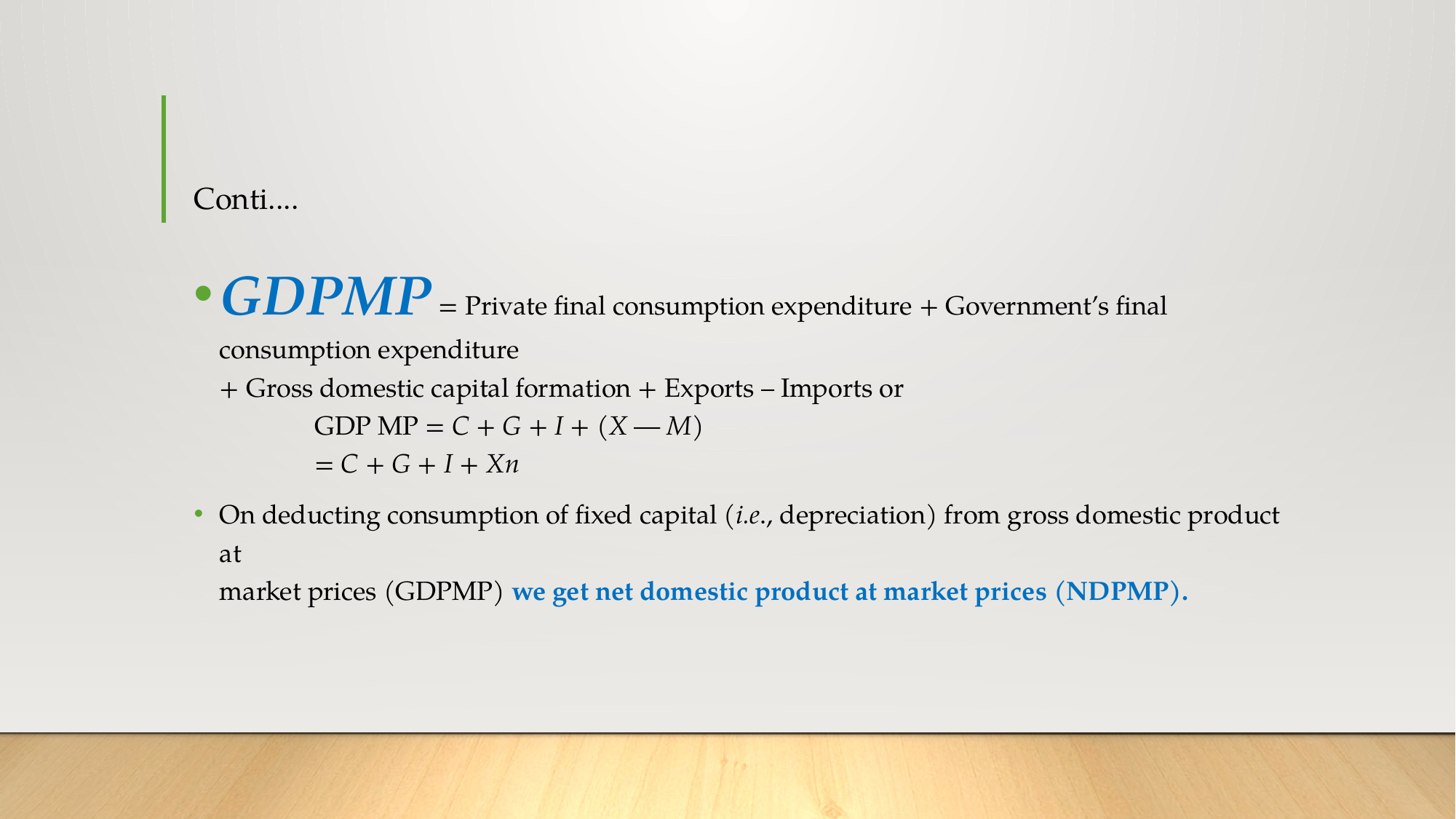

# Conti....
GDPMP = Private final consumption expenditure + Government’s final consumption expenditure
+ Gross domestic capital formation + Exports – Imports or
		GDP MP = C + G + I + (X — M)
			= C + G + I + Xn
On deducting consumption of fixed capital (i.e., depreciation) from gross domestic product at
market prices (GDPMP) we get net domestic product at market prices (NDPMP).